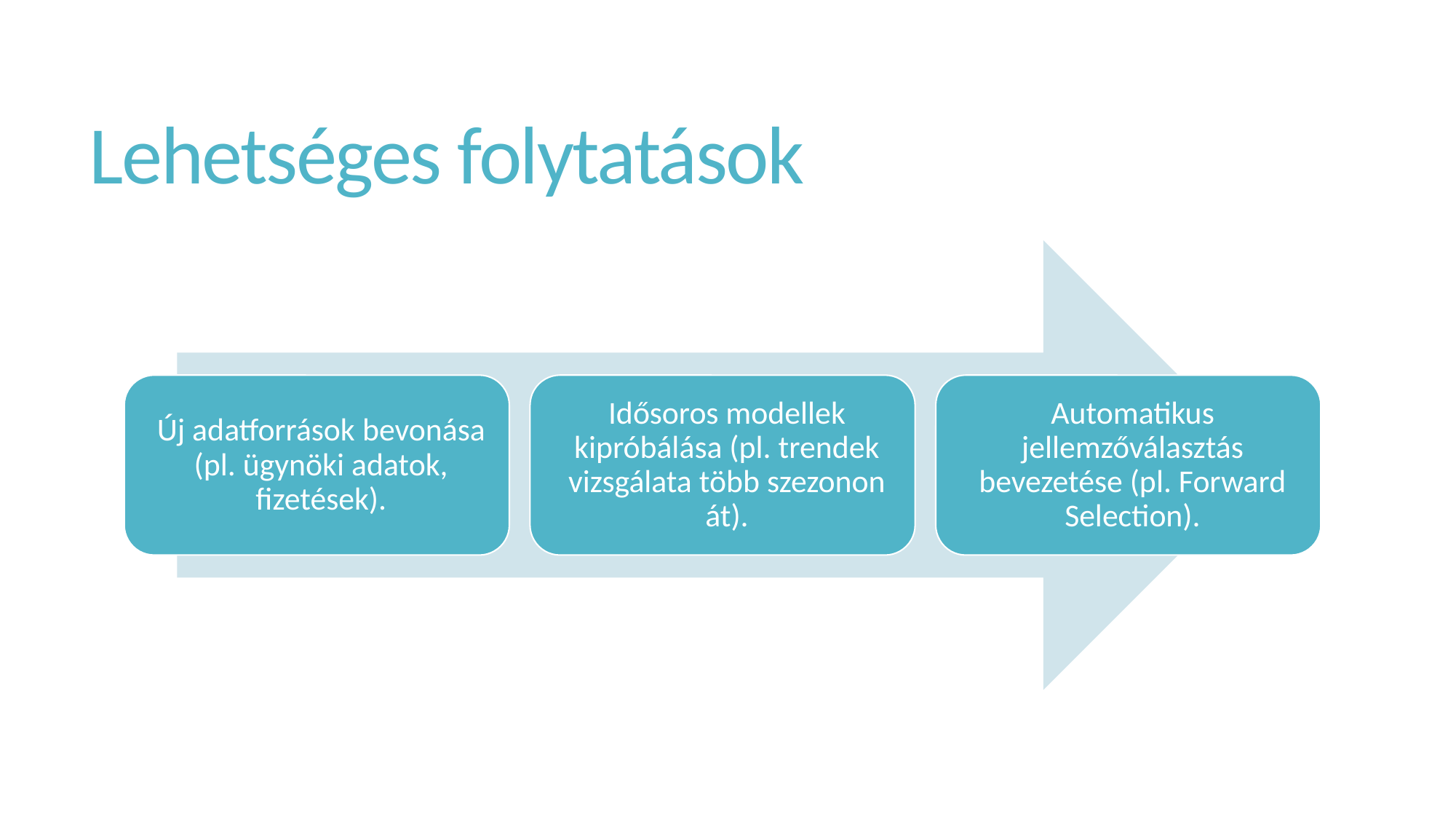

# Lehetséges folytatások
Új adatforrások bevonása (pl. ügynöki adatok, fizetések).
Idősoros modellek kipróbálása (pl. trendek vizsgálata több szezonon át).
Automatikus jellemzőválasztás bevezetése (pl. Forward Selection).